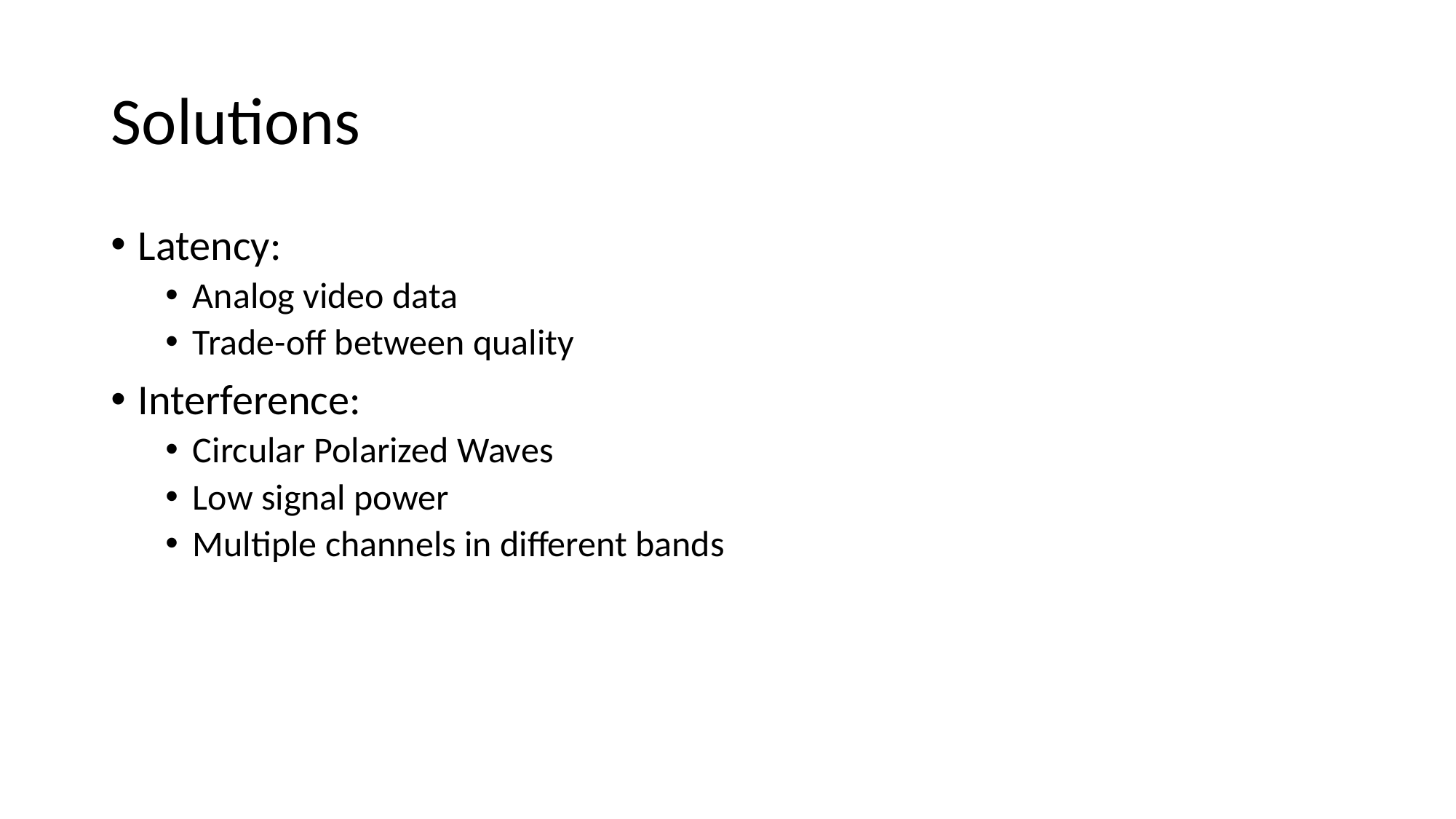

# Solutions
Latency:
Analog video data
Trade-off between quality
Interference:
Circular Polarized Waves
Low signal power
Multiple channels in different bands